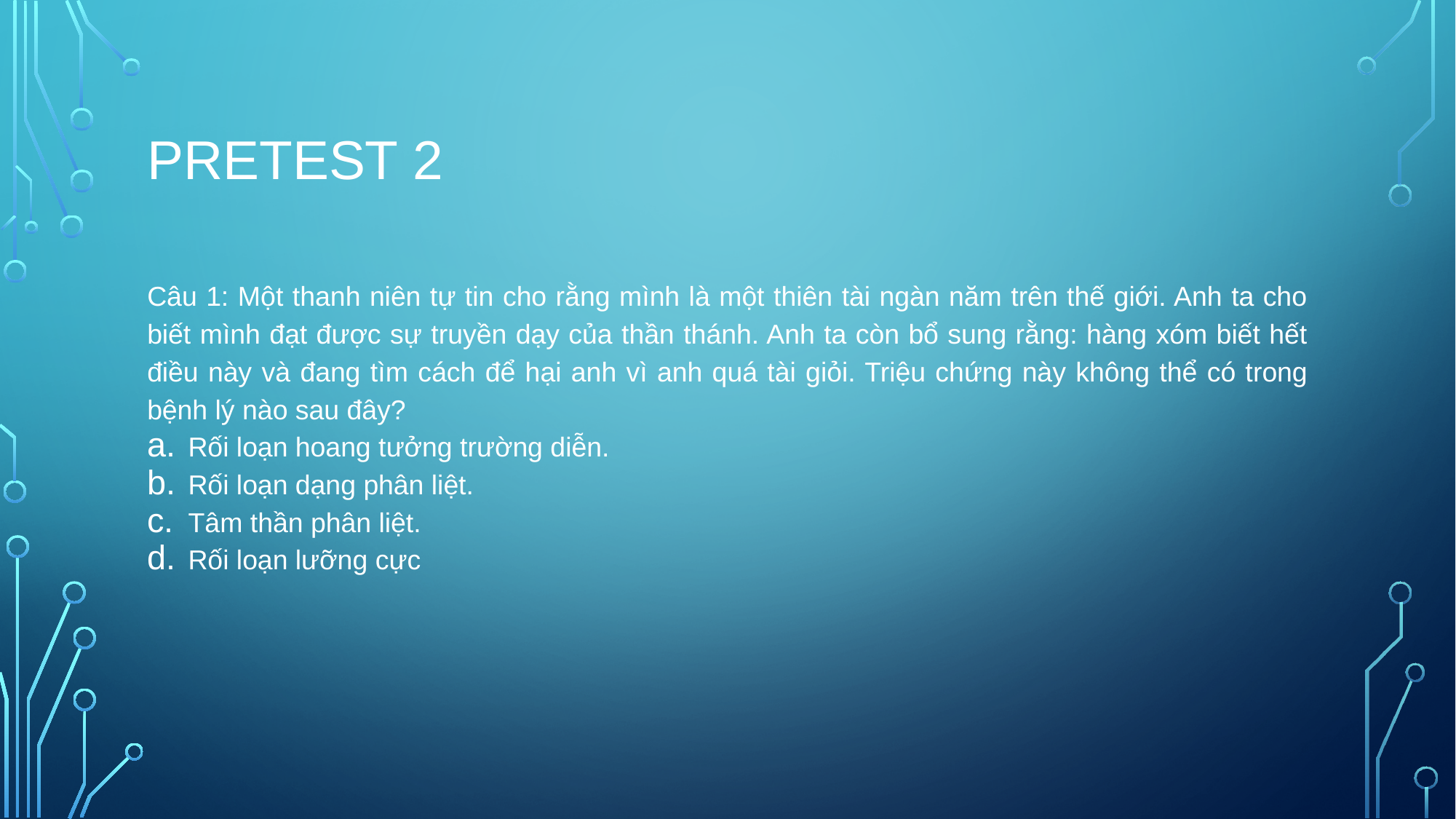

# Pretest 2
Câu 1: Một thanh niên tự tin cho rằng mình là một thiên tài ngàn năm trên thế giới. Anh ta cho biết mình đạt được sự truyền dạy của thần thánh. Anh ta còn bổ sung rằng: hàng xóm biết hết điều này và đang tìm cách để hại anh vì anh quá tài giỏi. Triệu chứng này không thể có trong bệnh lý nào sau đây?
Rối loạn hoang tưởng trường diễn.
Rối loạn dạng phân liệt.
Tâm thần phân liệt.
Rối loạn lưỡng cực